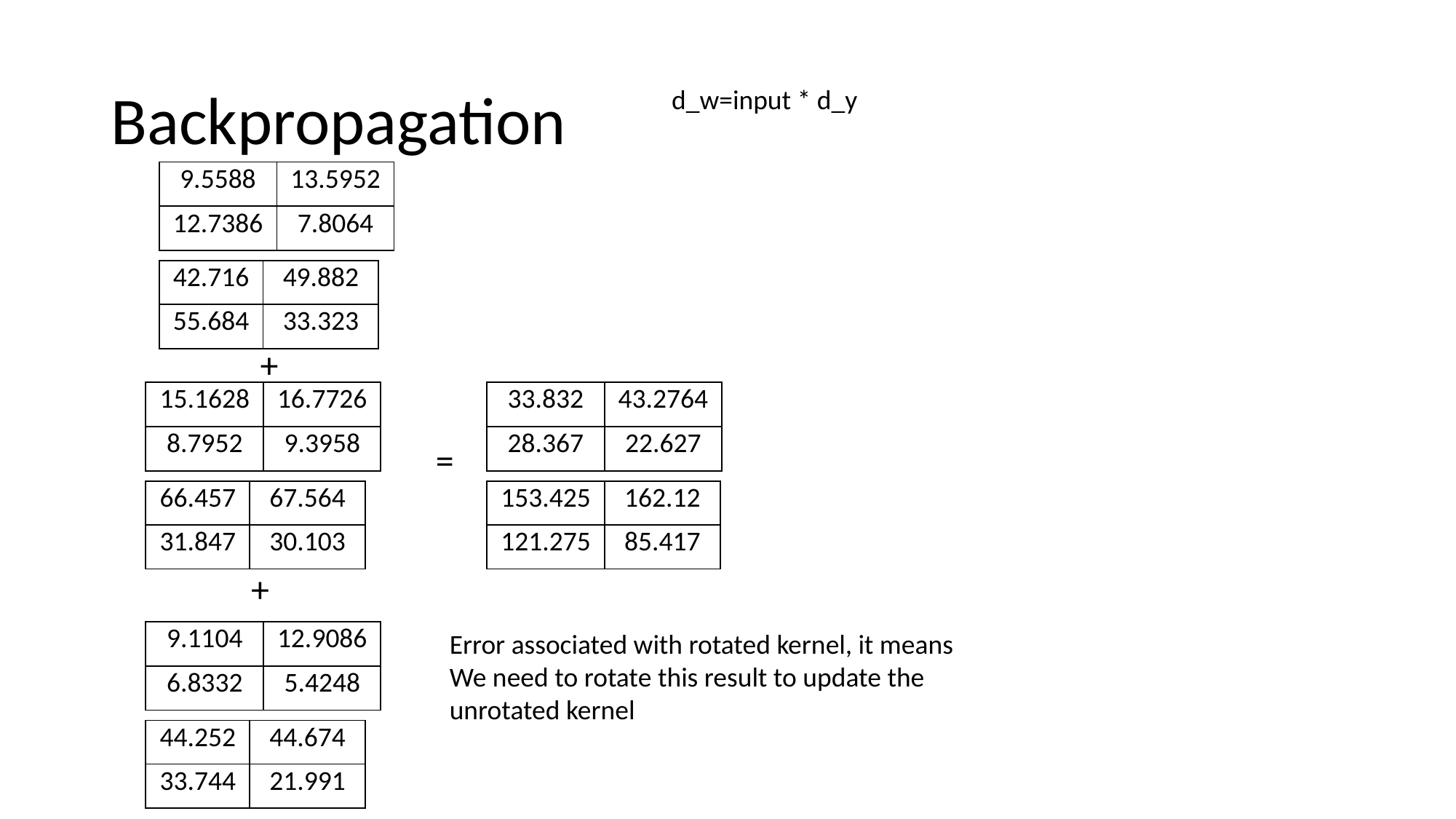

# Backpropagation
d_w=input * d_y
| 9.5588 | 13.5952 |
| --- | --- |
| 12.7386 | 7.8064 |
| 42.716 | 49.882 |
| --- | --- |
| 55.684 | 33.323 |
+
| 15.1628 | 16.7726 |
| --- | --- |
| 8.7952 | 9.3958 |
| 33.832 | 43.2764 |
| --- | --- |
| 28.367 | 22.627 |
=
| 66.457 | 67.564 |
| --- | --- |
| 31.847 | 30.103 |
| 153.425 | 162.12 |
| --- | --- |
| 121.275 | 85.417 |
+
| 9.1104 | 12.9086 |
| --- | --- |
| 6.8332 | 5.4248 |
Error associated with rotated kernel, it means
We need to rotate this result to update the
unrotated kernel
| 44.252 | 44.674 |
| --- | --- |
| 33.744 | 21.991 |